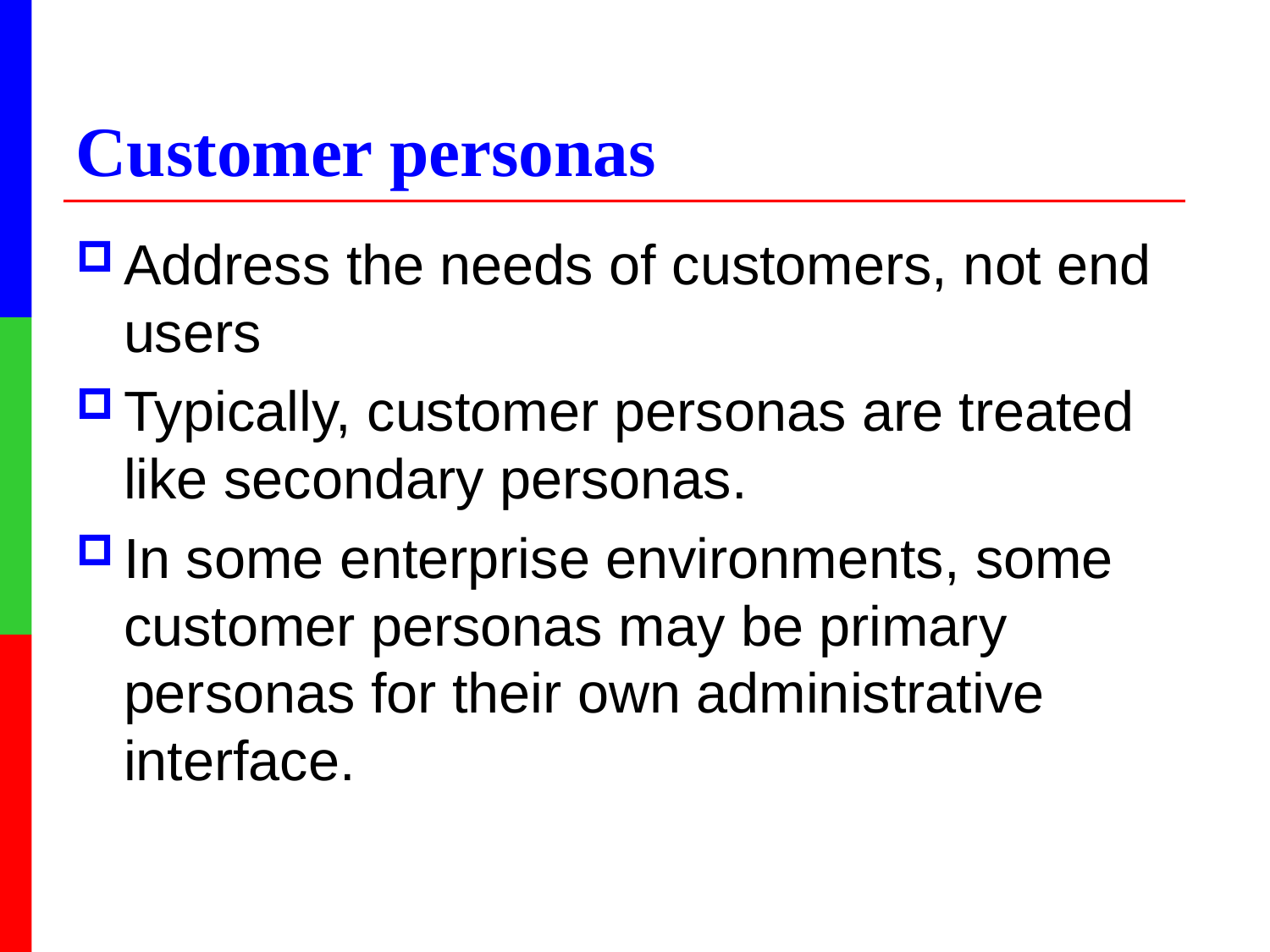

Customer personas
Address the needs of customers, not end users
Typically, customer personas are treated like secondary personas.
In some enterprise environments, some customer personas may be primary personas for their own administrative interface.